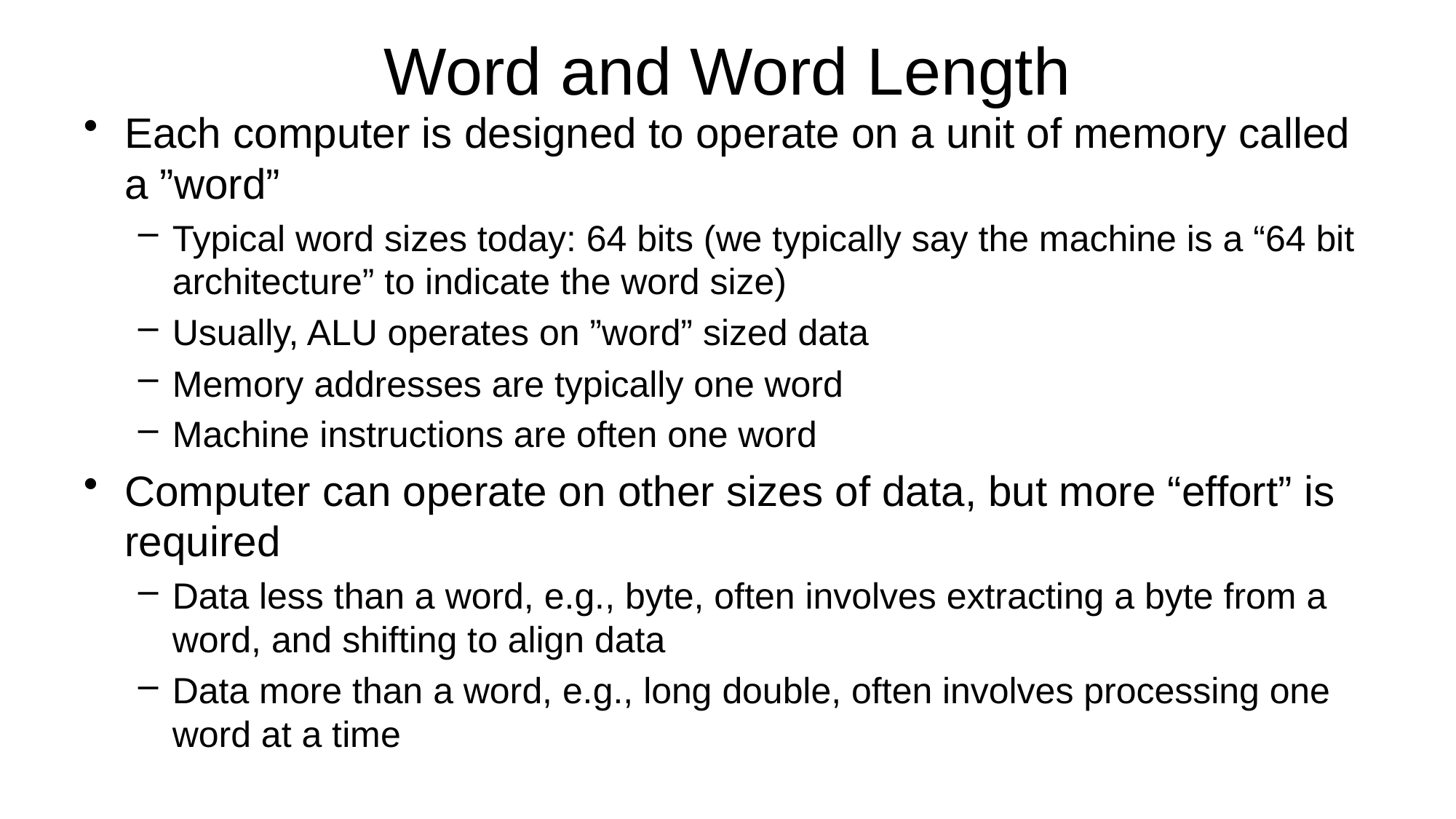

# Word and Word Length
Each computer is designed to operate on a unit of memory called a ”word”
Typical word sizes today: 64 bits (we typically say the machine is a “64 bit architecture” to indicate the word size)
Usually, ALU operates on ”word” sized data
Memory addresses are typically one word
Machine instructions are often one word
Computer can operate on other sizes of data, but more “effort” is required
Data less than a word, e.g., byte, often involves extracting a byte from a word, and shifting to align data
Data more than a word, e.g., long double, often involves processing one word at a time